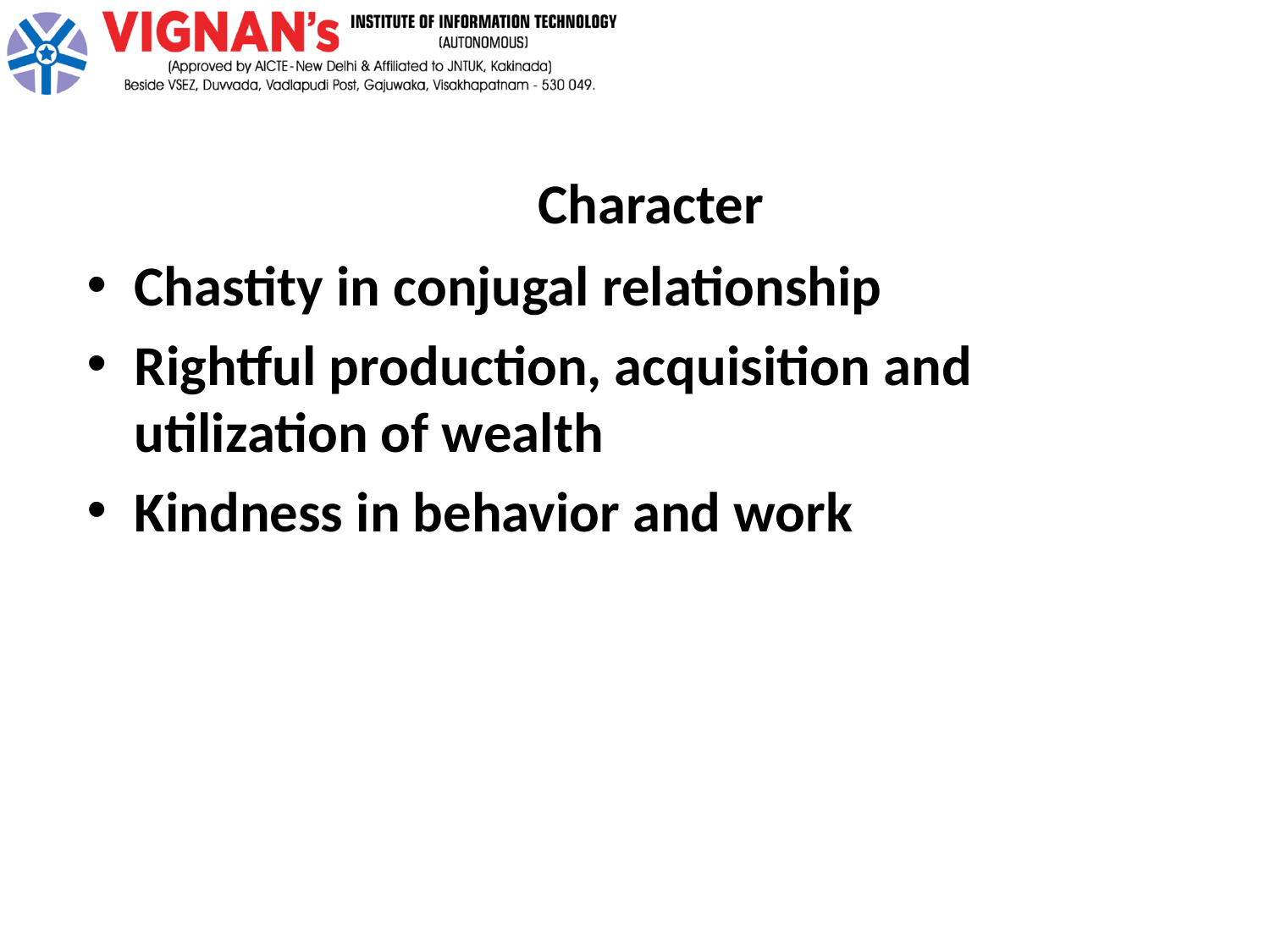

# Character
Chastity in conjugal relationship
Rightful production, acquisition and utilization of wealth
Kindness in behavior and work